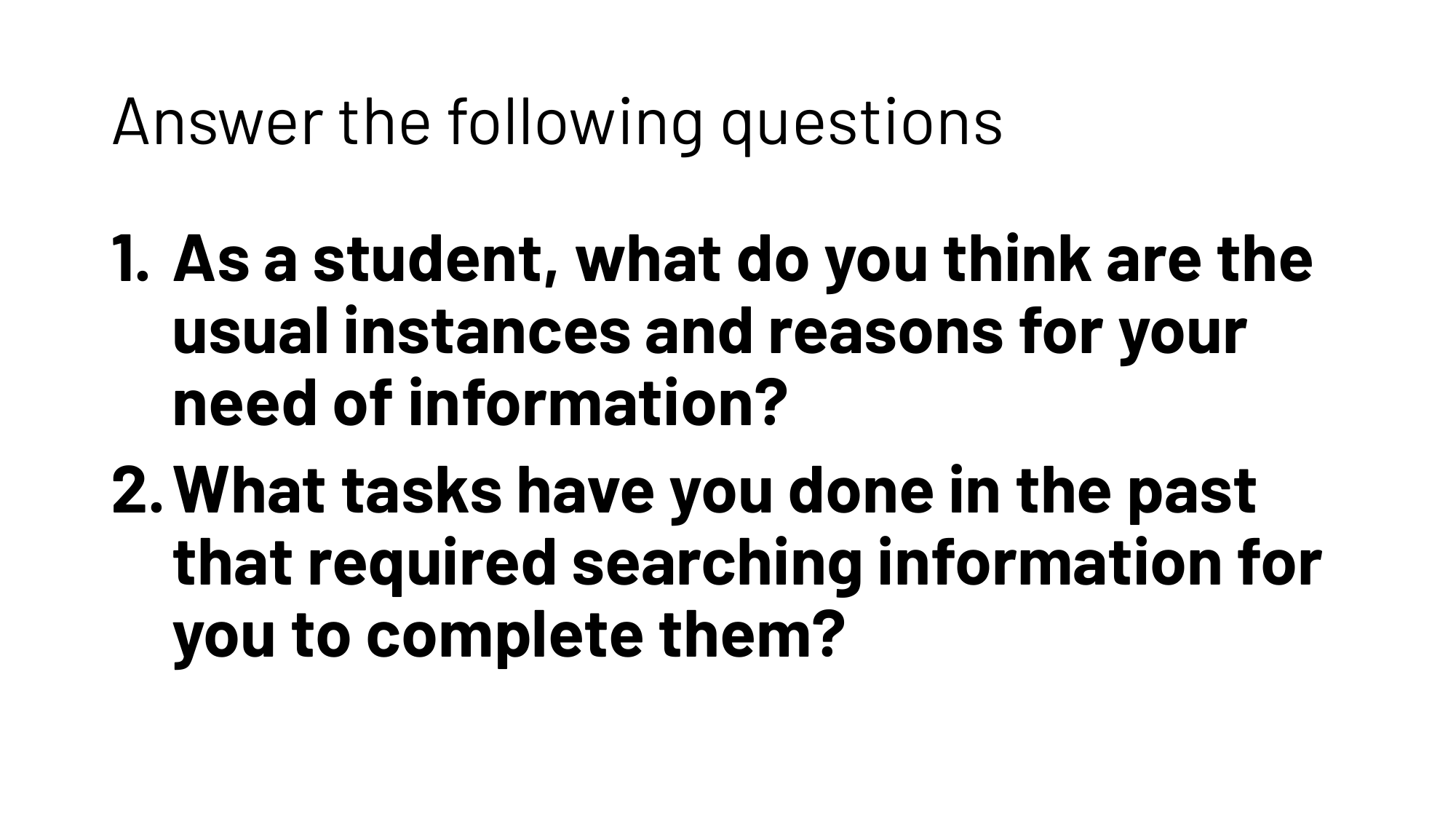

# Answer the following questions
As a student, what do you think are the usual instances and reasons for your need of information?
What tasks have you done in the past that required searching information for you to complete them?